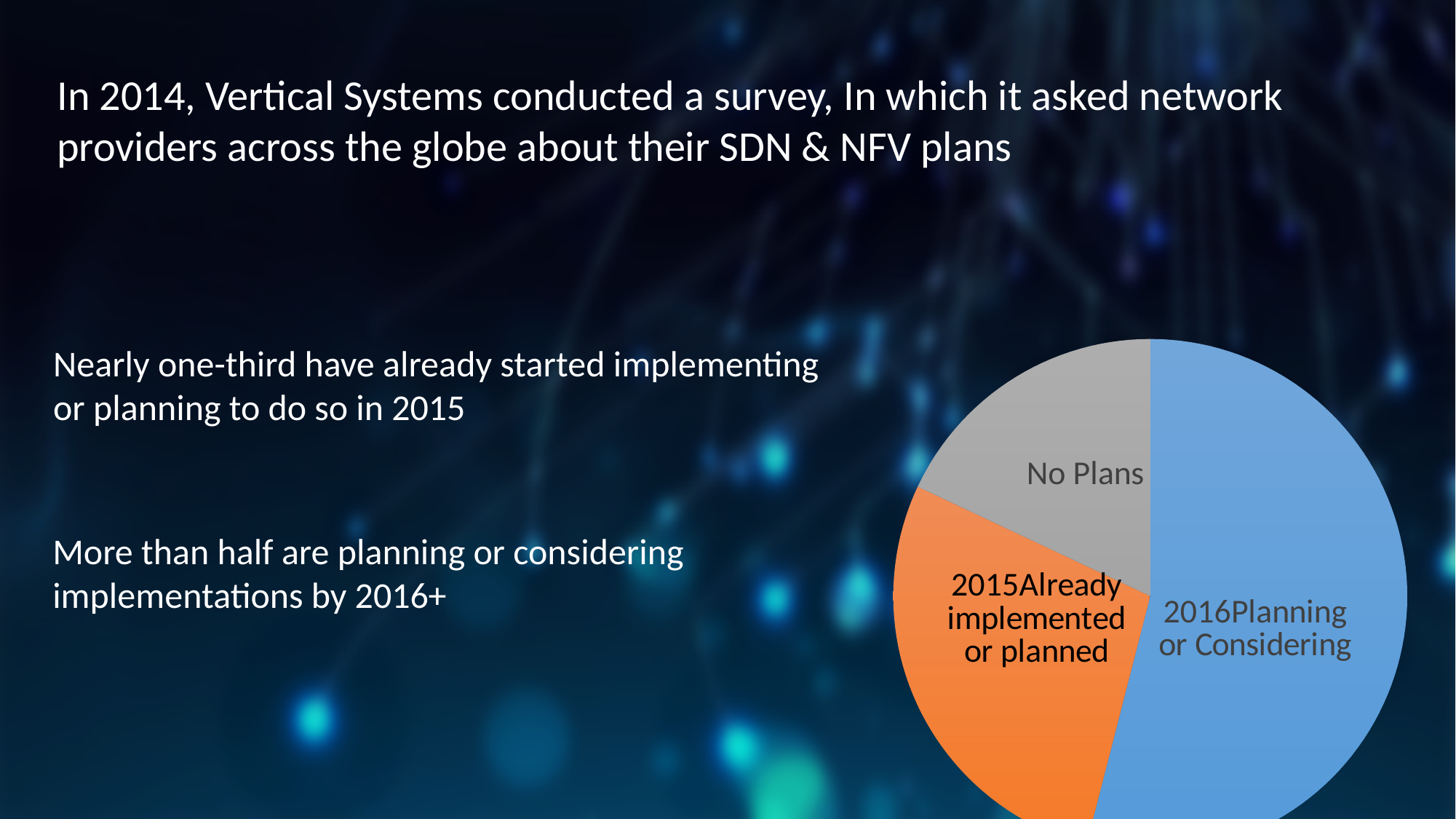

In 2014, Vertical Systems conducted a survey, In which it asked network
providers across the globe about their SDN & NFV plans

### Chart

| Category | Sales |
|---|---|
| 1st Qtr | 0.54 |
| 2nd Qtr | 0.28 |
| 3rd Qtr | 0.18 |
Nearly one-third have already started implementing
or planning to do so in 2015
More than half are planning or considering
implementations by 2016+